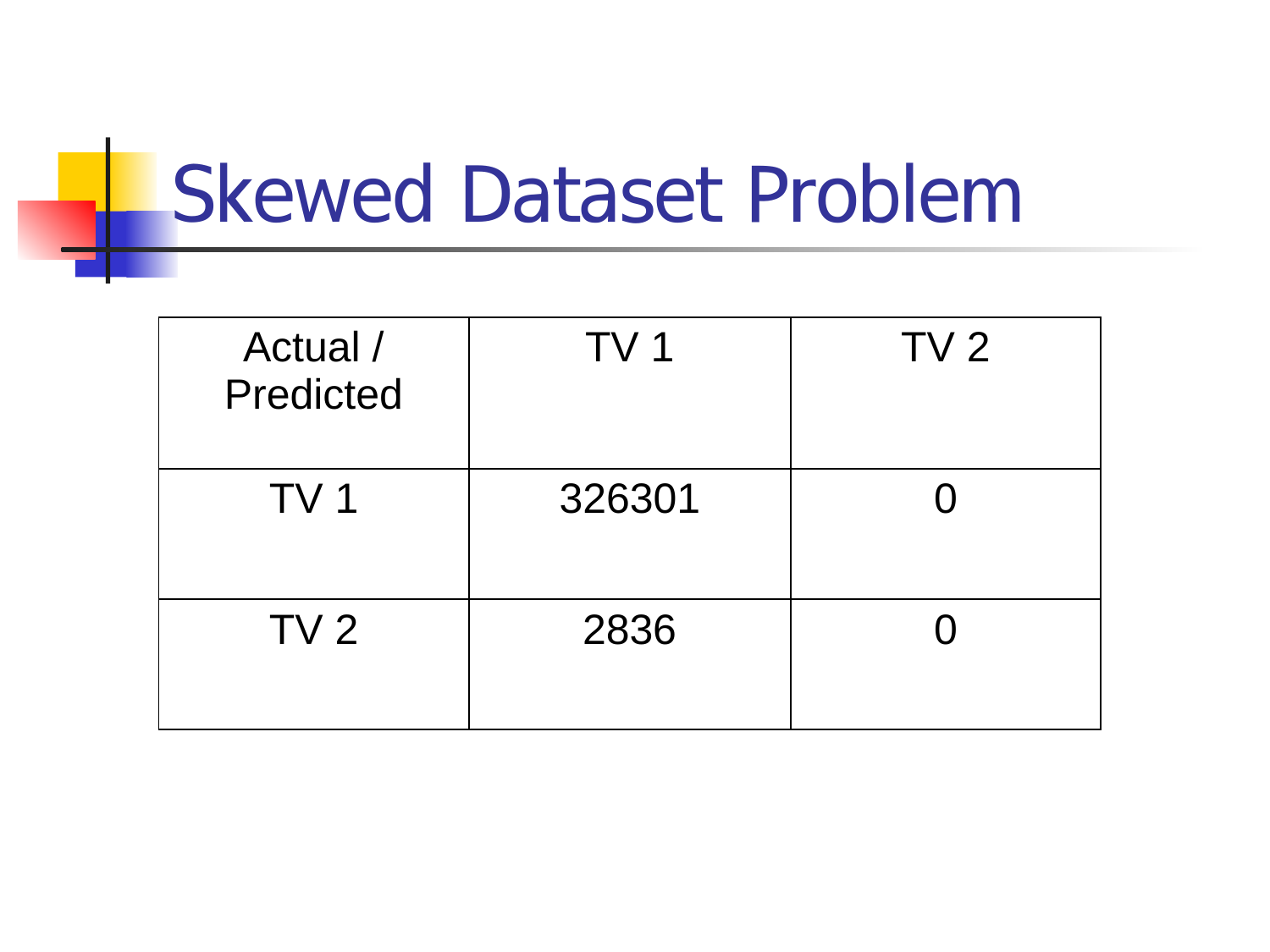

# Skewed Dataset Problem
| Actual / Predicted | TV 1 | TV 2 |
| --- | --- | --- |
| TV 1 | 326301 | 0 |
| TV 2 | 2836 | 0 |